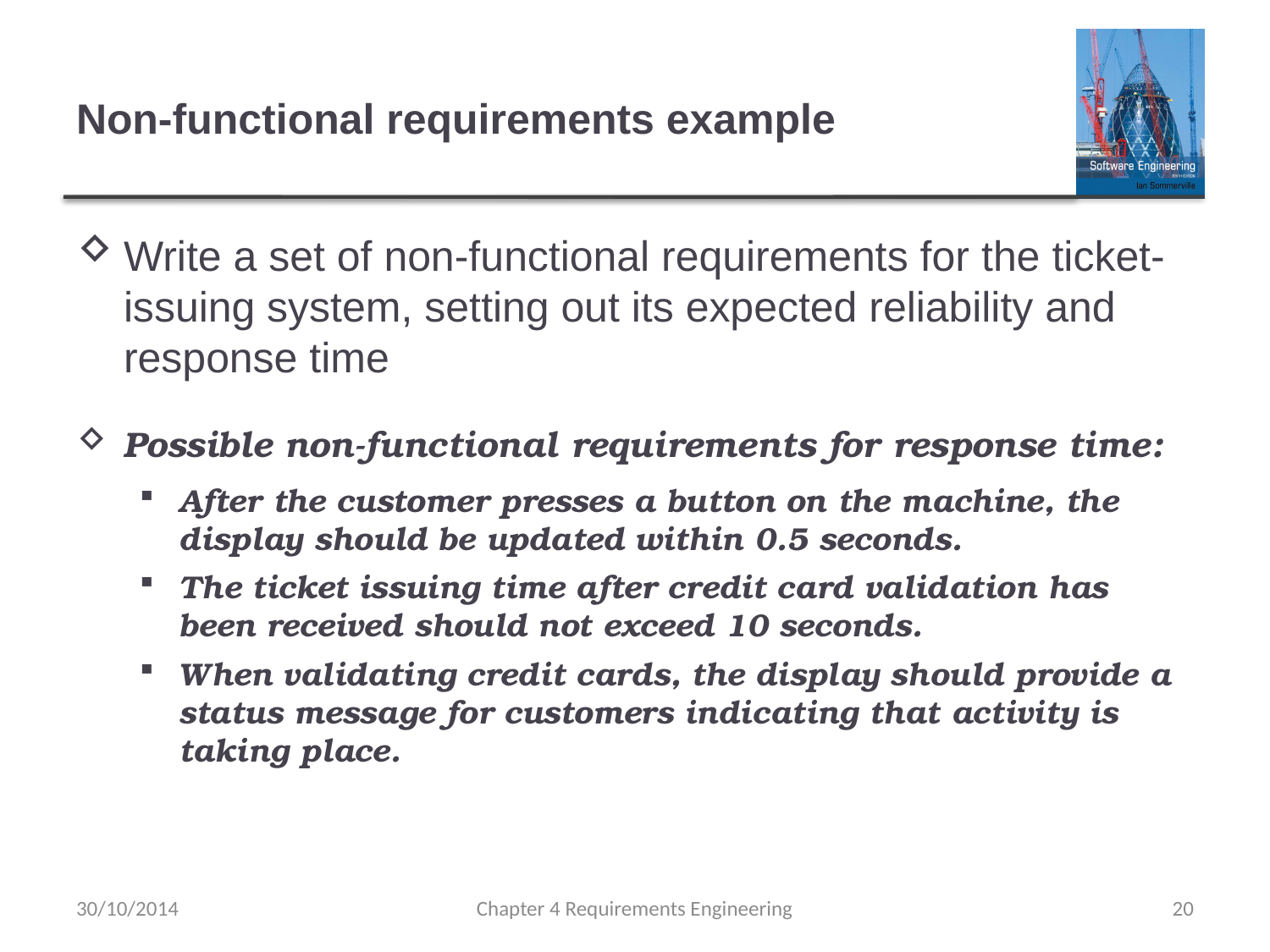

# Non-functional requirements example
Write a set of non-functional requirements for the ticket-issuing system, setting out its expected reliability and response time
Possible non-functional requirements for response time:
After the customer presses a button on the machine, the display should be updated within 0.5 seconds.
The ticket issuing time after credit card validation has been received should not exceed 10 seconds.
When validating credit cards, the display should provide a status message for customers indicating that activity is taking place.
30/10/2014
Chapter 4 Requirements Engineering
20